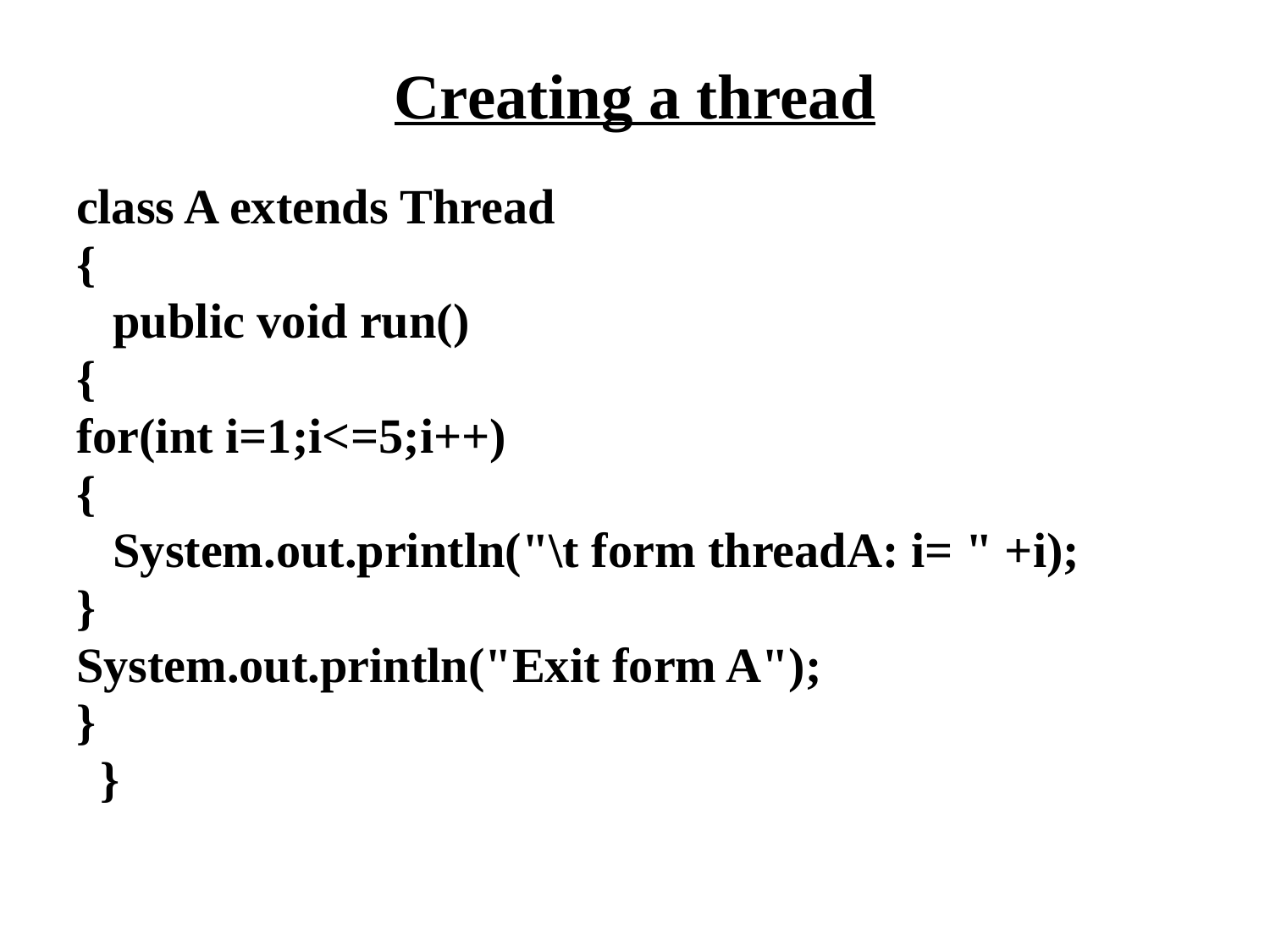

# Creating a thread
class A extends Thread
{
   public void run()
{
for(int i=1;i<=5;i++)
{
   System.out.println("\t form threadA: i= " +i);
}
System.out.println("Exit form A");
}
  }